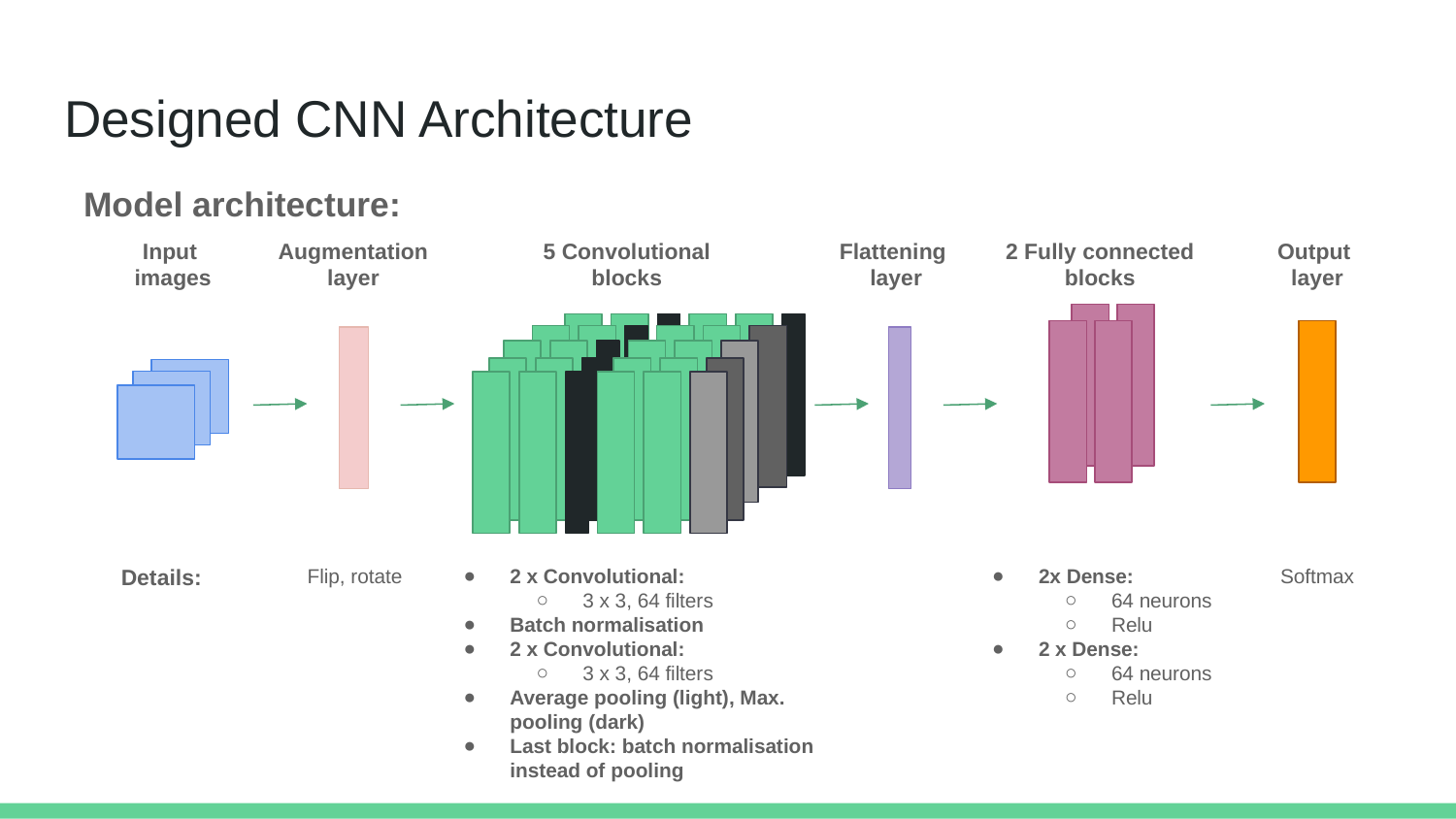

# Designed CNN Architecture
Model architecture:
Input
images
Augmentation layer
5 Convolutional blocks
Flattening
layer
2 Fully connected blocks
Output
layer

Details:
Flip, rotate
2 x Convolutional:
3 x 3, 64 filters
Batch normalisation
2 x Convolutional:
3 x 3, 64 filters
Average pooling (light), Max. pooling (dark)
Last block: batch normalisation instead of pooling
2x Dense:
64 neurons
Relu
2 x Dense:
64 neurons
Relu
Softmax